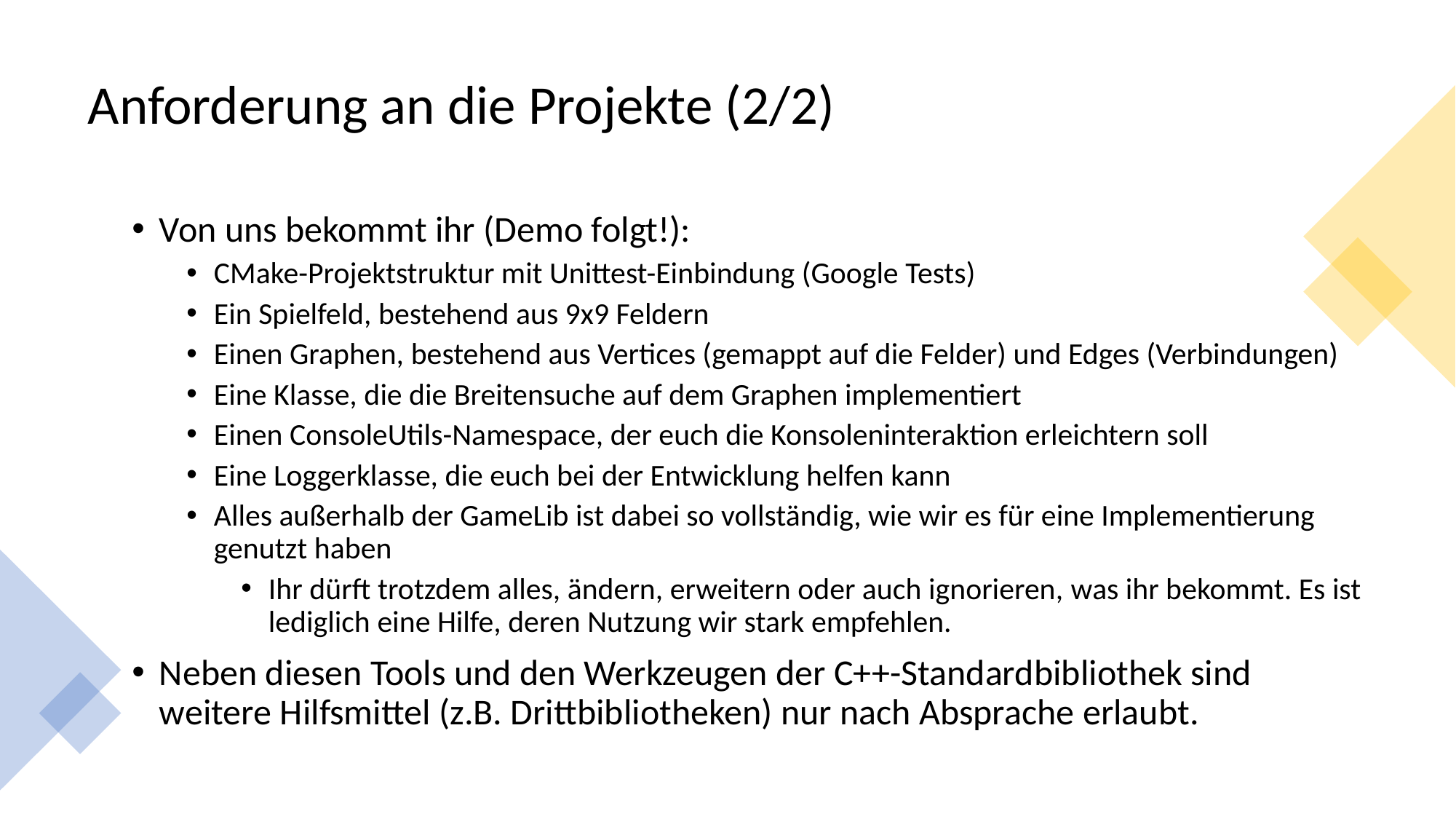

# Anforderung an die Projekte (2/2)

Von uns bekommt ihr (Demo folgt!):
CMake-Projektstruktur mit Unittest-Einbindung (Google Tests)
Ein Spielfeld, bestehend aus 9x9 Feldern
Einen Graphen, bestehend aus Vertices (gemappt auf die Felder) und Edges (Verbindungen)
Eine Klasse, die die Breitensuche auf dem Graphen implementiert
Einen ConsoleUtils-Namespace, der euch die Konsoleninteraktion erleichtern soll
Eine Loggerklasse, die euch bei der Entwicklung helfen kann
Alles außerhalb der GameLib ist dabei so vollständig, wie wir es für eine Implementierung genutzt haben
Ihr dürft trotzdem alles, ändern, erweitern oder auch ignorieren, was ihr bekommt. Es ist lediglich eine Hilfe, deren Nutzung wir stark empfehlen.
Neben diesen Tools und den Werkzeugen der C++-Standardbibliothek sind weitere Hilfsmittel (z.B. Drittbibliotheken) nur nach Absprache erlaubt.